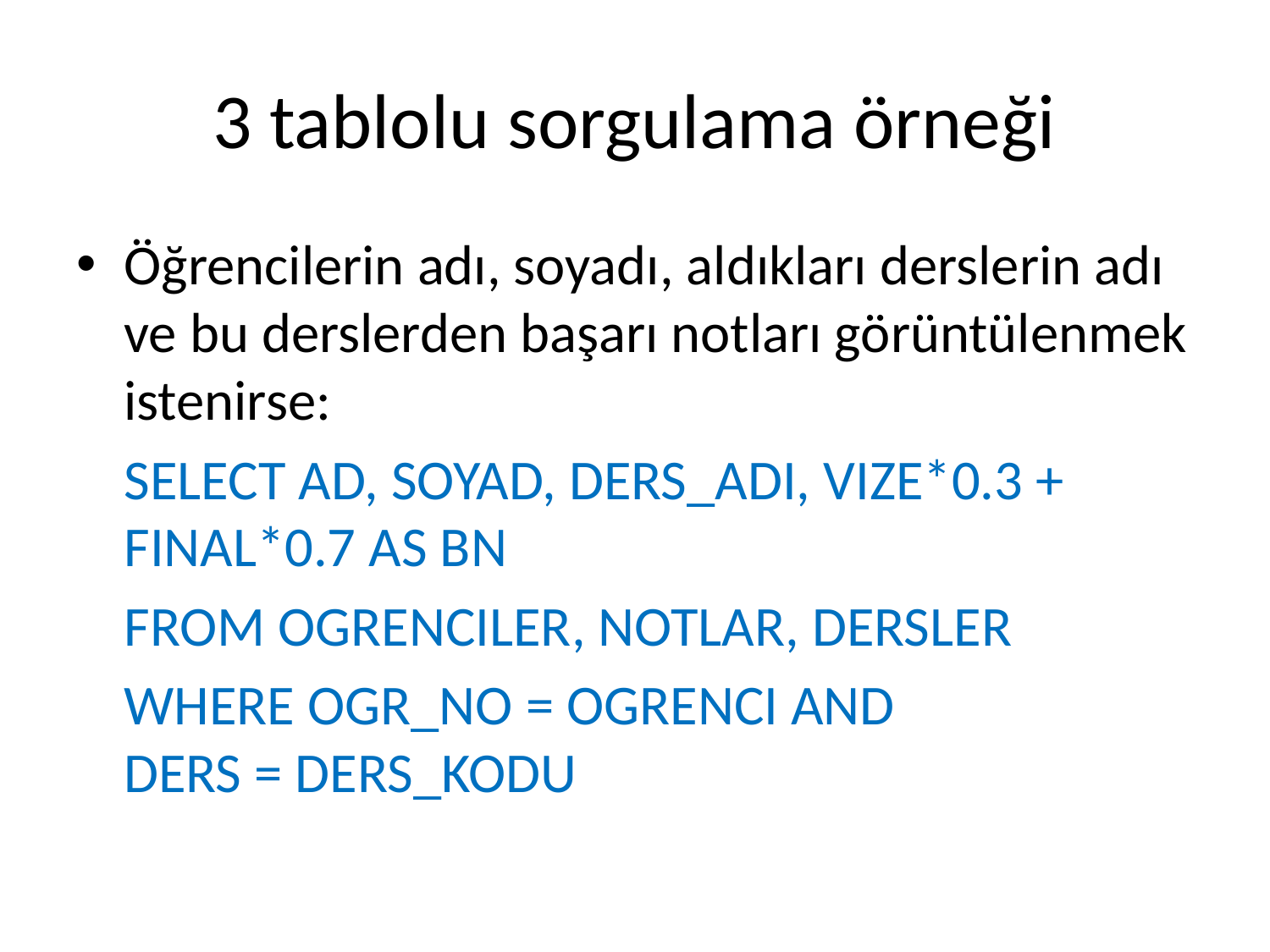

# 3 tablolu sorgulama örneği
Öğrencilerin adı, soyadı, aldıkları derslerin adı ve bu derslerden başarı notları görüntülenmek istenirse:
	SELECT AD, SOYAD, DERS_ADI, VIZE*0.3 + 	FINAL*0.7 AS BN
	FROM OGRENCILER, NOTLAR, DERSLER
	WHERE OGR_NO = OGRENCI AND 		DERS = DERS_KODU